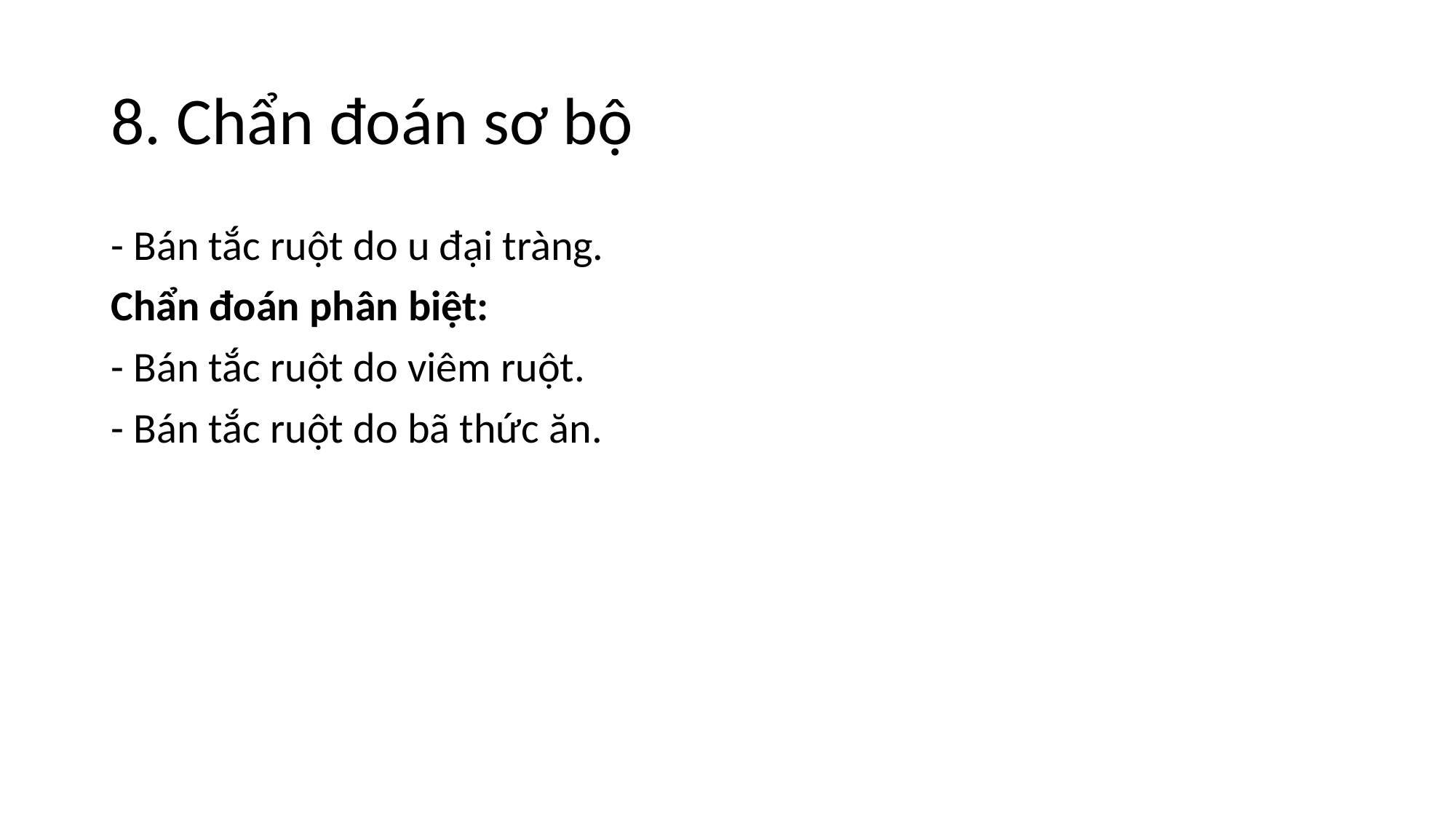

# 8. Chẩn đoán sơ bộ
- Bán tắc ruột do u đại tràng.
Chẩn đoán phân biệt:
- Bán tắc ruột do viêm ruột.
- Bán tắc ruột do bã thức ăn.